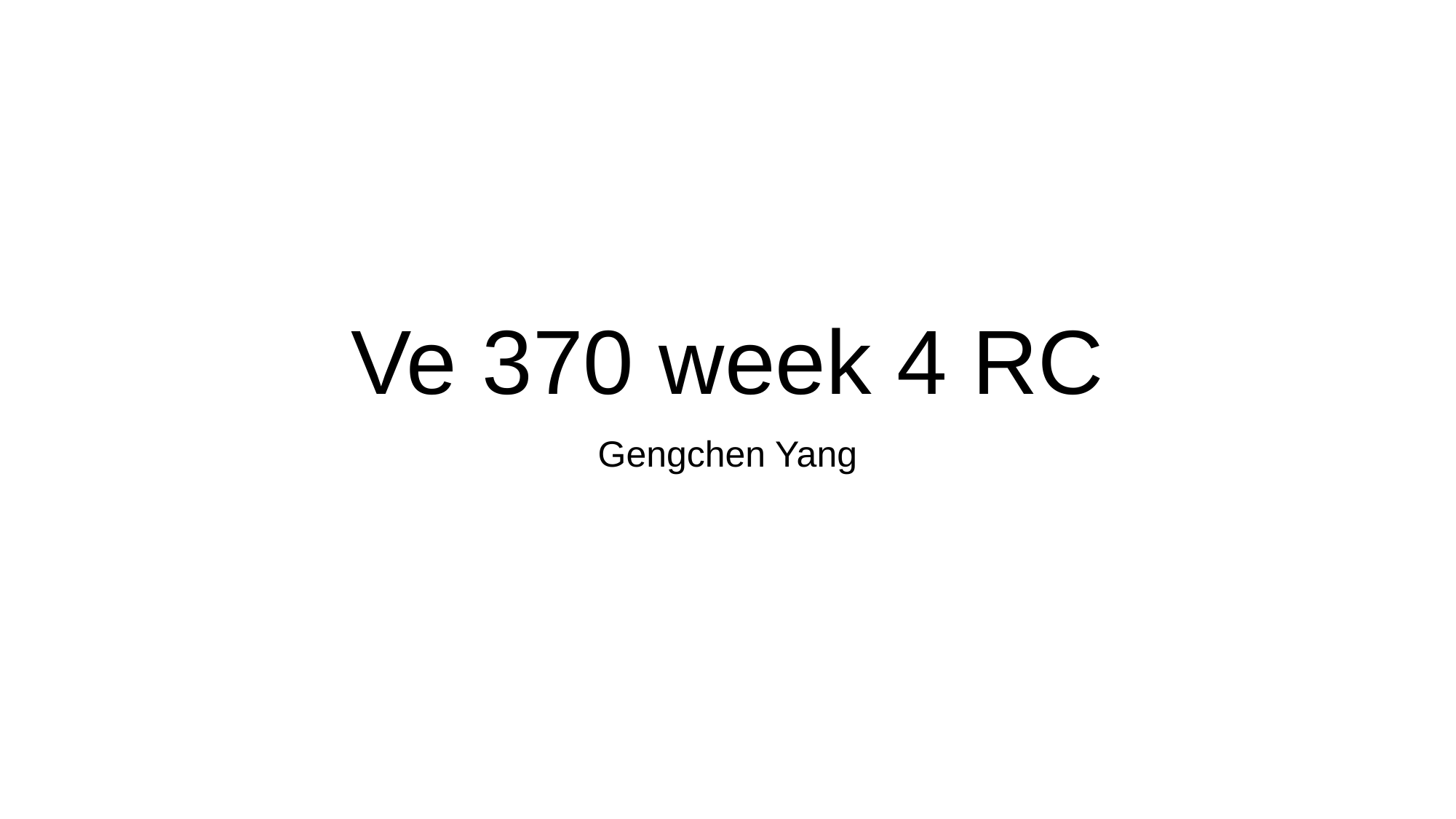

# Ve 370 week 4 RC
Gengchen Yang